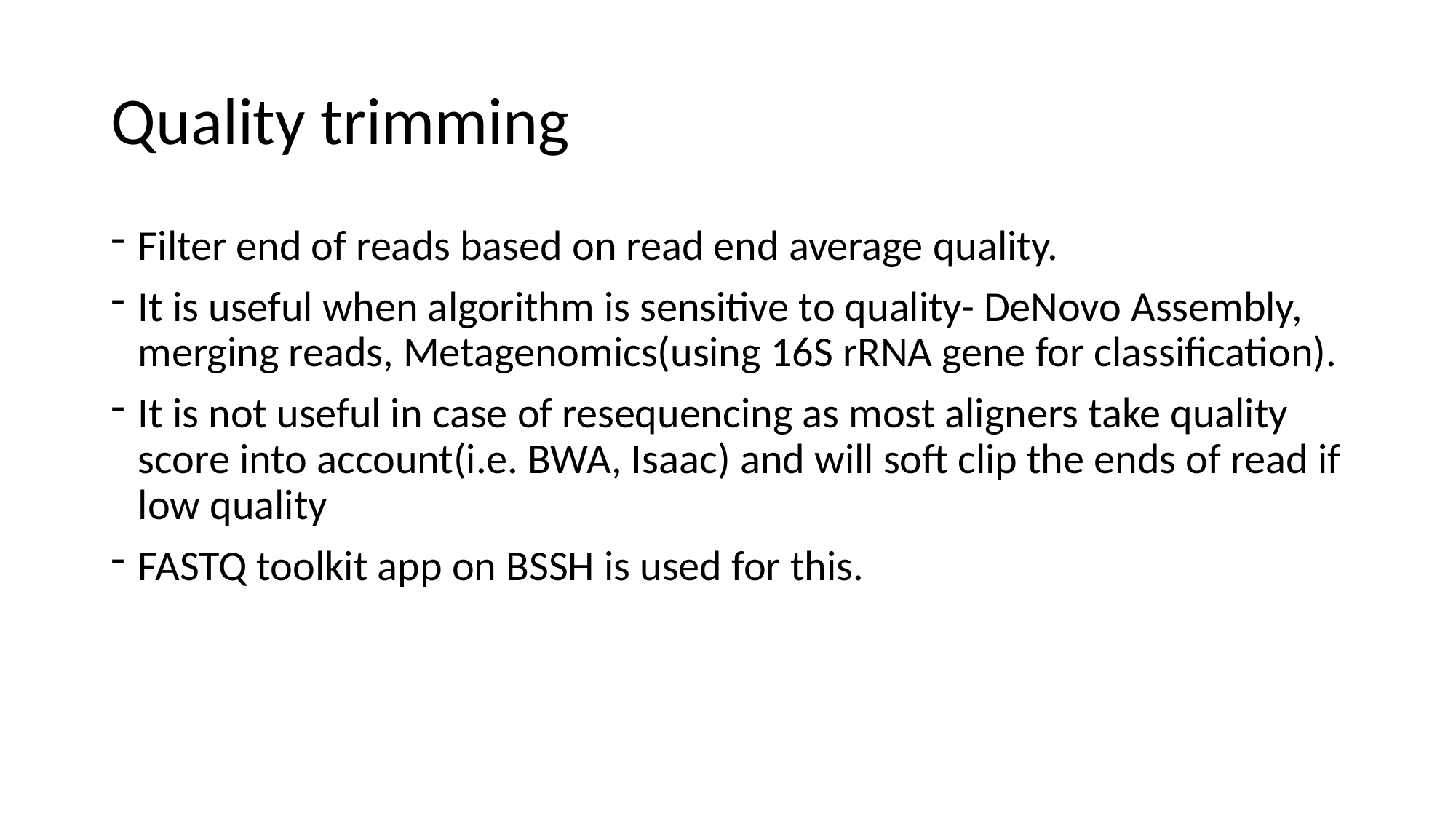

# Quality trimming
Filter end of reads based on read end average quality.
It is useful when algorithm is sensitive to quality- DeNovo Assembly, merging reads, Metagenomics(using 16S rRNA gene for classification).
It is not useful in case of resequencing as most aligners take quality score into account(i.e. BWA, Isaac) and will soft clip the ends of read if low quality
FASTQ toolkit app on BSSH is used for this.